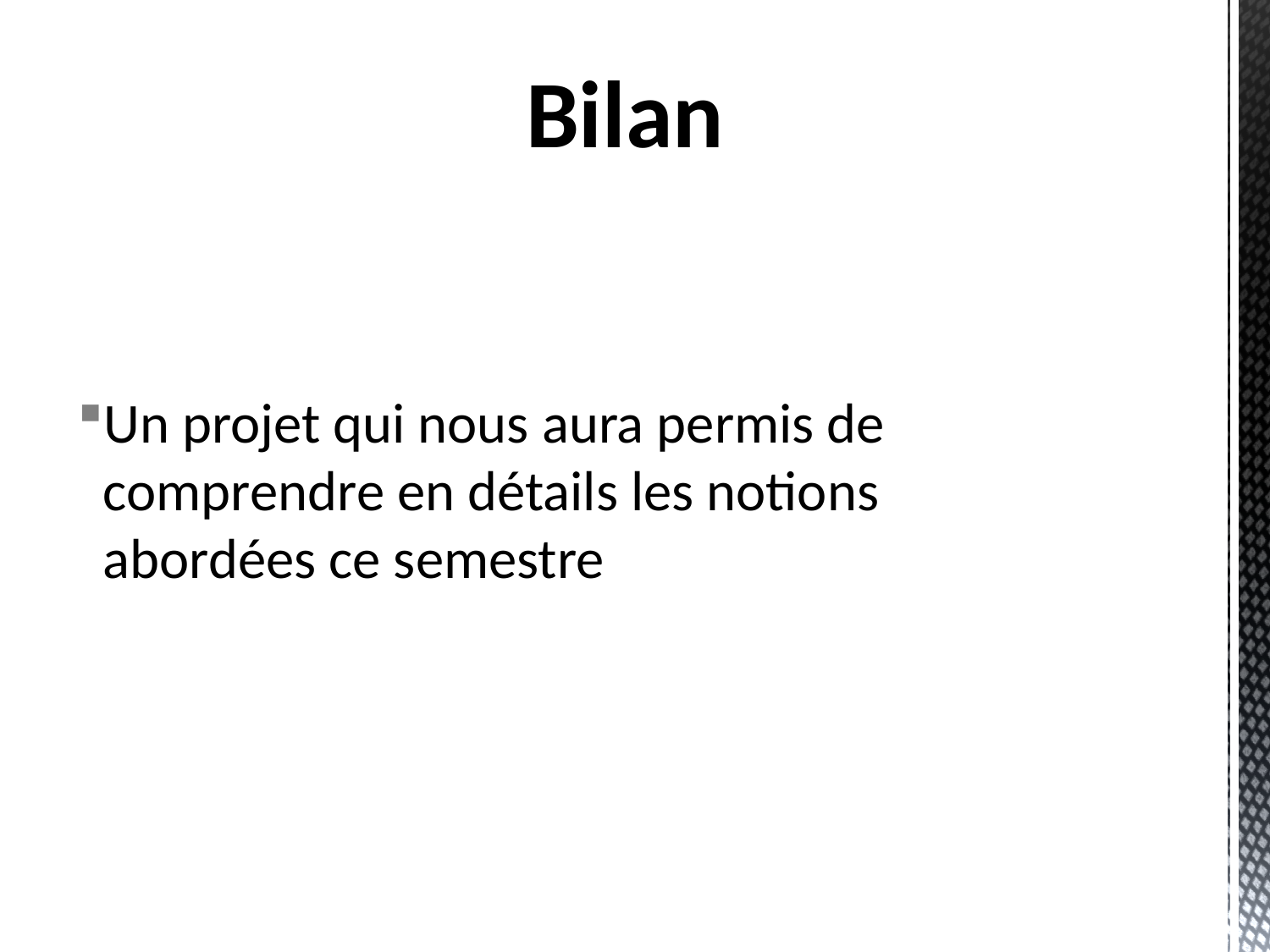

Bilan
Un projet qui nous aura permis de comprendre en détails les notions abordées ce semestre